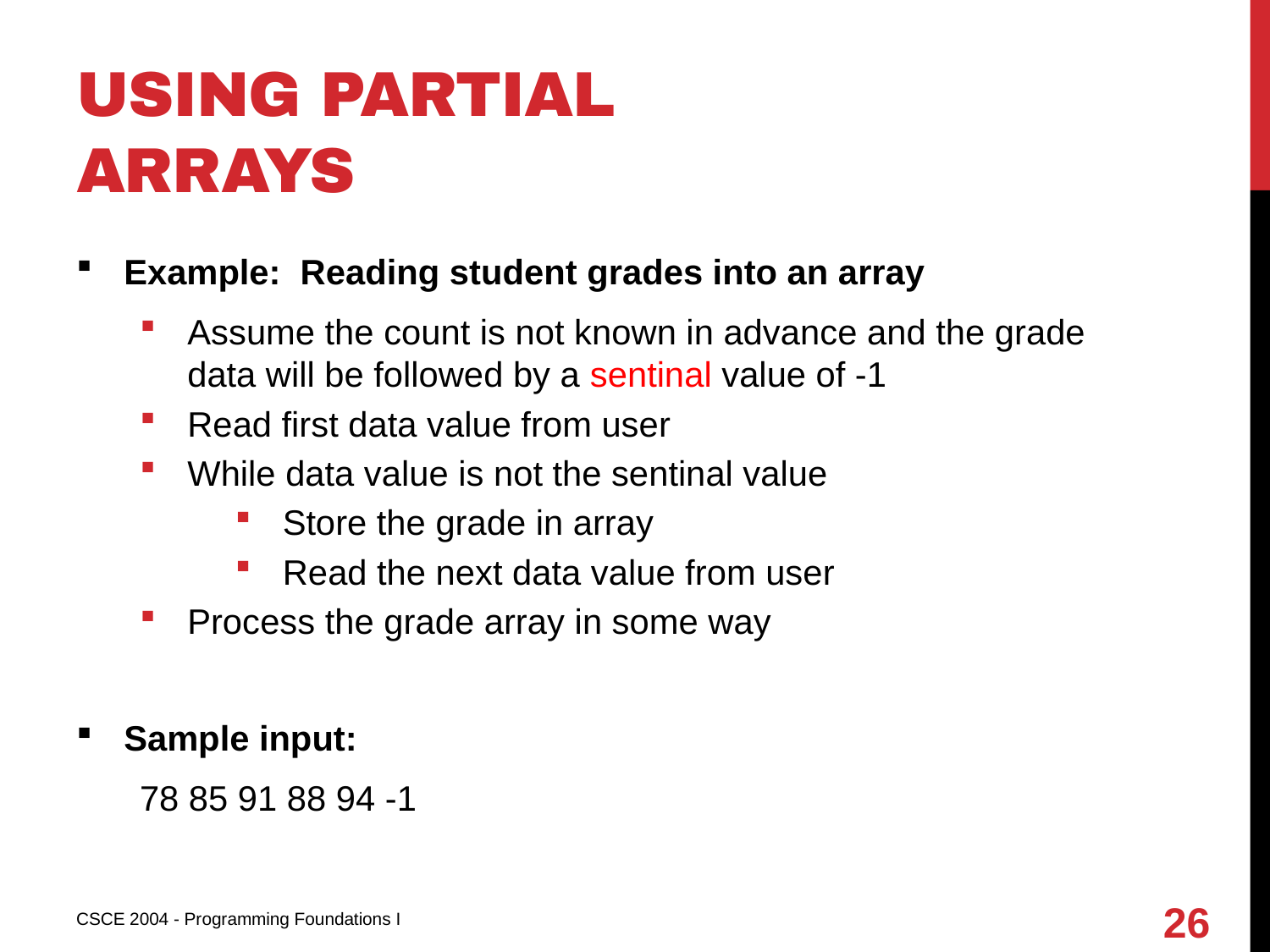

# Using partial arrays
Example:  Reading student grades into an array
Assume the count is not known in advance and the grade data will be followed by a sentinal value of -1
Read first data value from user
While data value is not the sentinal value
Store the grade in array
Read the next data value from user
Process the grade array in some way

Sample input:
78 85 91 88 94 -1
26
CSCE 2004 - Programming Foundations I